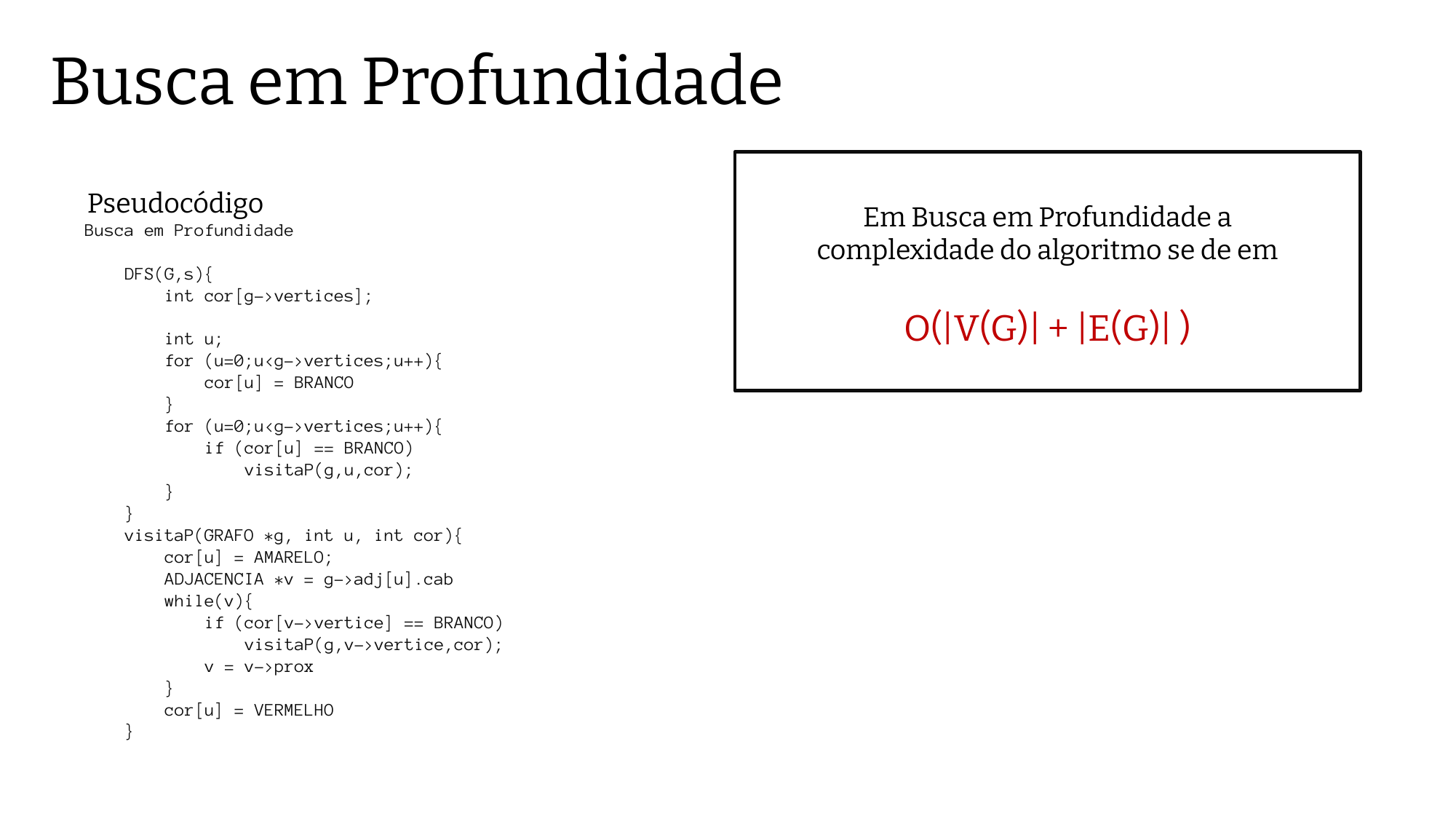

Busca em Profundidade

Pseudocódigo
Em Busca em Profundidade a complexidade do algoritmo se de em
Busca em Profundidade
    DFS(G,s){
        int cor[g->vertices];
        int u;
        for (u=0;u<g->vertices;u++){
            cor[u] = BRANCO
        }
        for (u=0;u<g->vertices;u++){
            if (cor[u] == BRANCO)
                visitaP(g,u,cor);
        }
    }
    visitaP(GRAFO *g, int u, int cor){
        cor[u] = AMARELO;
        ADJACENCIA *v = g->adj[u].cab
        while(v){
            if (cor[v->vertice] == BRANCO)
                visitaP(g,v->vertice,cor);
            v = v->prox
        }
        cor[u] = VERMELHO
    }

O(|V(G)| + |E(G)| )